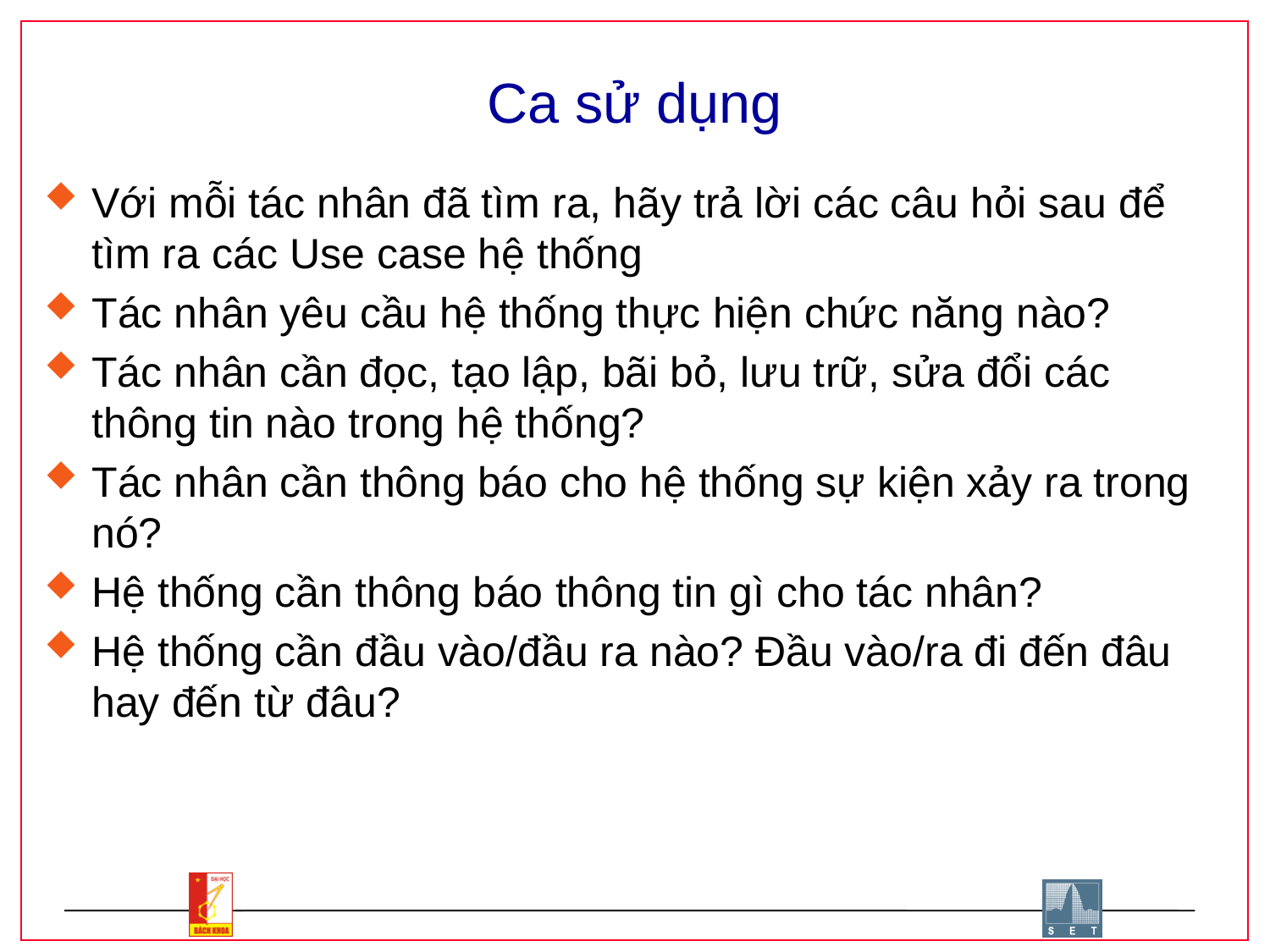

# Ca sử dụng
Với mỗi tác nhân đã tìm ra, hãy trả lời các câu hỏi sau để tìm ra các Use case hệ thống
Tác nhân yêu cầu hệ thống thực hiện chức năng nào?
Tác nhân cần đọc, tạo lập, bãi bỏ, lưu trữ, sửa đổi các thông tin nào trong hệ thống?
Tác nhân cần thông báo cho hệ thống sự kiện xảy ra trong nó?
Hệ thống cần thông báo thông tin gì cho tác nhân?
Hệ thống cần đầu vào/đầu ra nào? Đầu vào/ra đi đến đâu hay đến từ đâu?